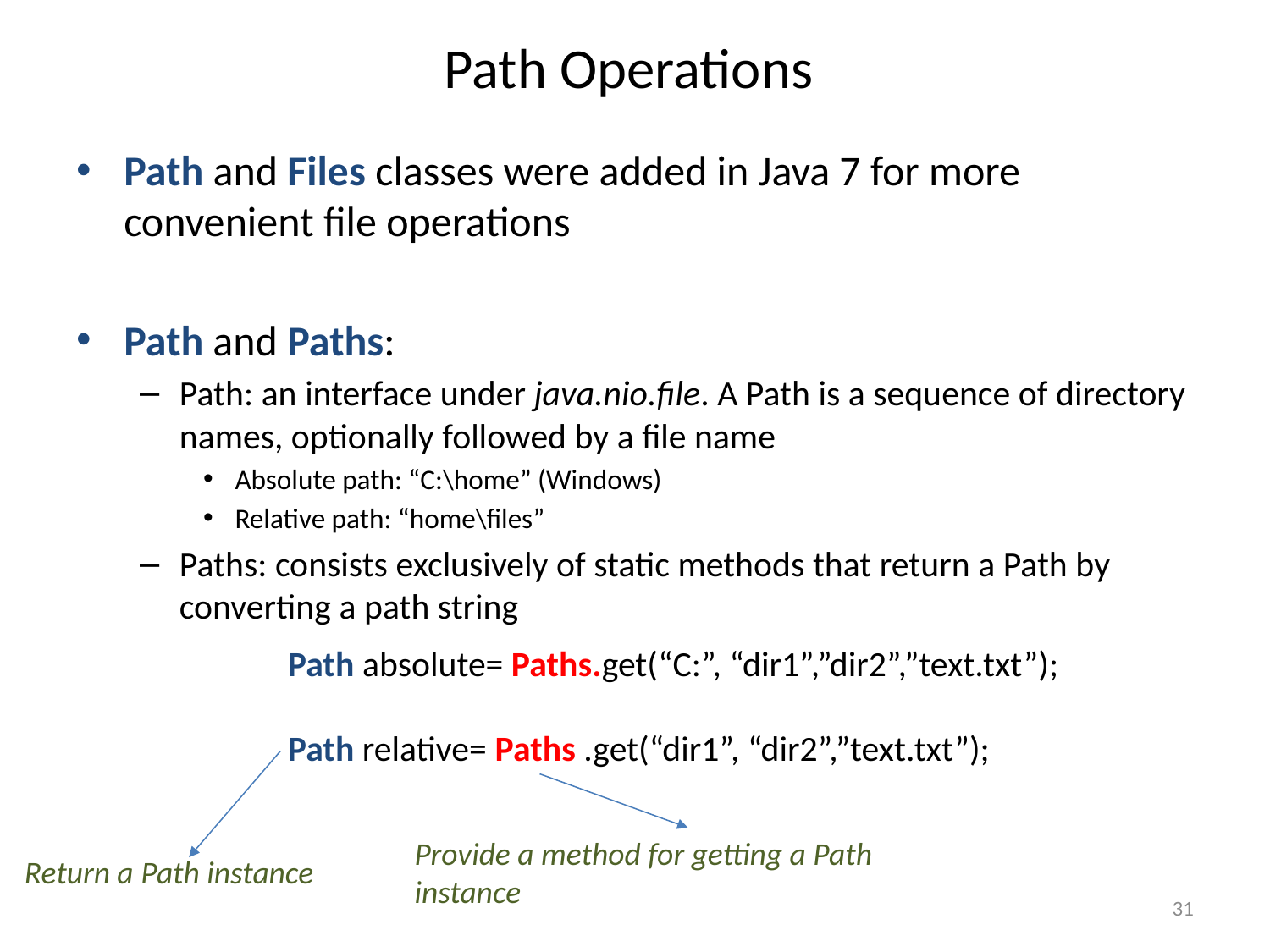

# Path Operations
Path and Files classes were added in Java 7 for more convenient file operations

Path and Paths:
Path: an interface under java.nio.file. A Path is a sequence of directory names, optionally followed by a file name
Absolute path: “C:\home” (Windows)
Relative path: “home\files”
Paths: consists exclusively of static methods that return a Path by converting a path string
Path absolute= Paths.get(“C:”, “dir1”,”dir2”,”text.txt”);

Path relative= Paths .get(“dir1”, “dir2”,”text.txt”);
Provide a method for getting a Path instance
Return a Path instance
31